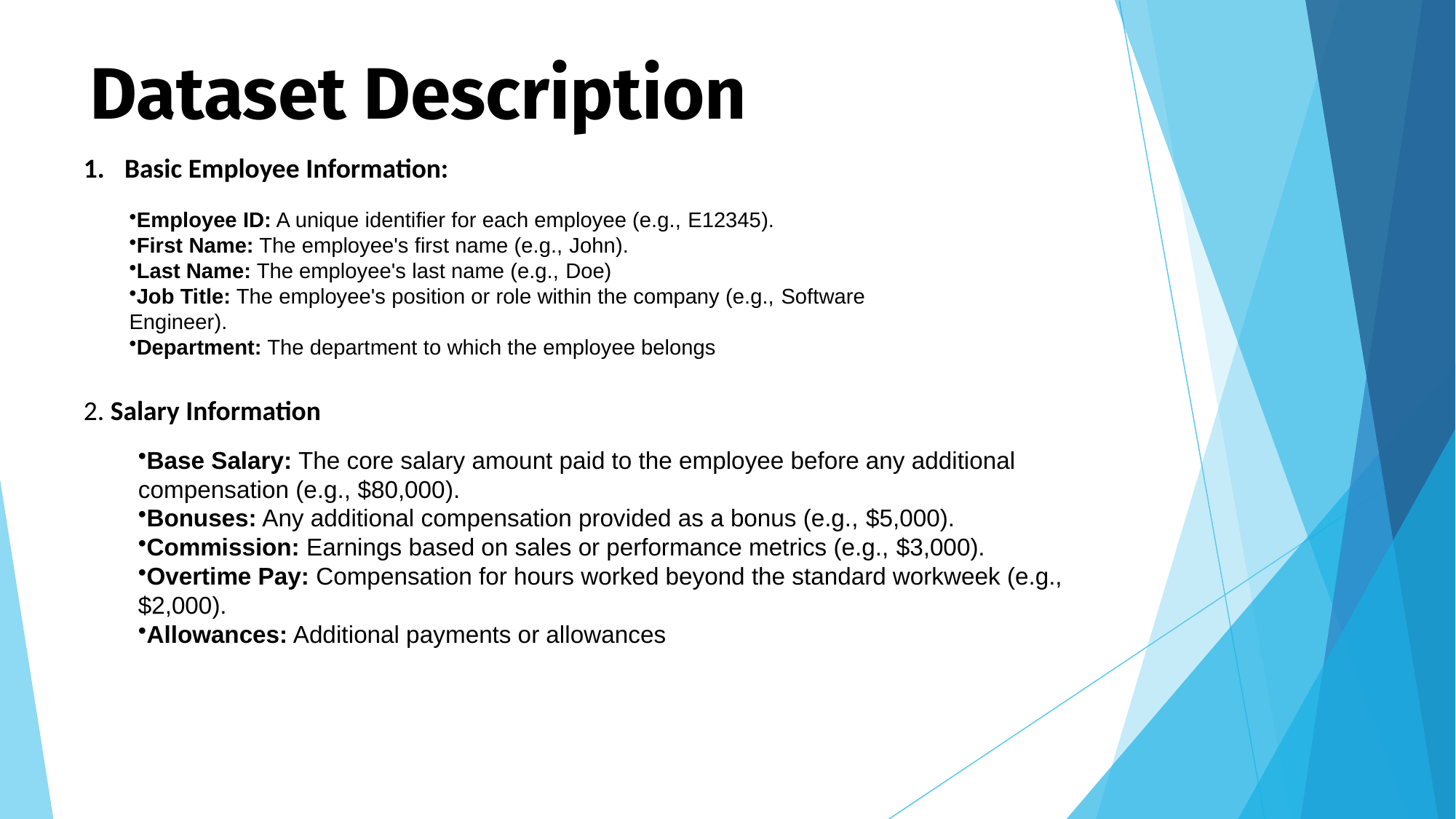

# Dataset Description
Basic Employee Information:

Employee ID: A unique identifier for each employee (e.g., E12345).
First Name: The employee's first name (e.g., John).
Last Name: The employee's last name (e.g., Doe)
Job Title: The employee's position or role within the company (e.g., Software Engineer).
Department: The department to which the employee belongs
2. Salary Information
Base Salary: The core salary amount paid to the employee before any additional compensation (e.g., $80,000).
Bonuses: Any additional compensation provided as a bonus (e.g., $5,000).
Commission: Earnings based on sales or performance metrics (e.g., $3,000).
Overtime Pay: Compensation for hours worked beyond the standard workweek (e.g., $2,000).
Allowances: Additional payments or allowances